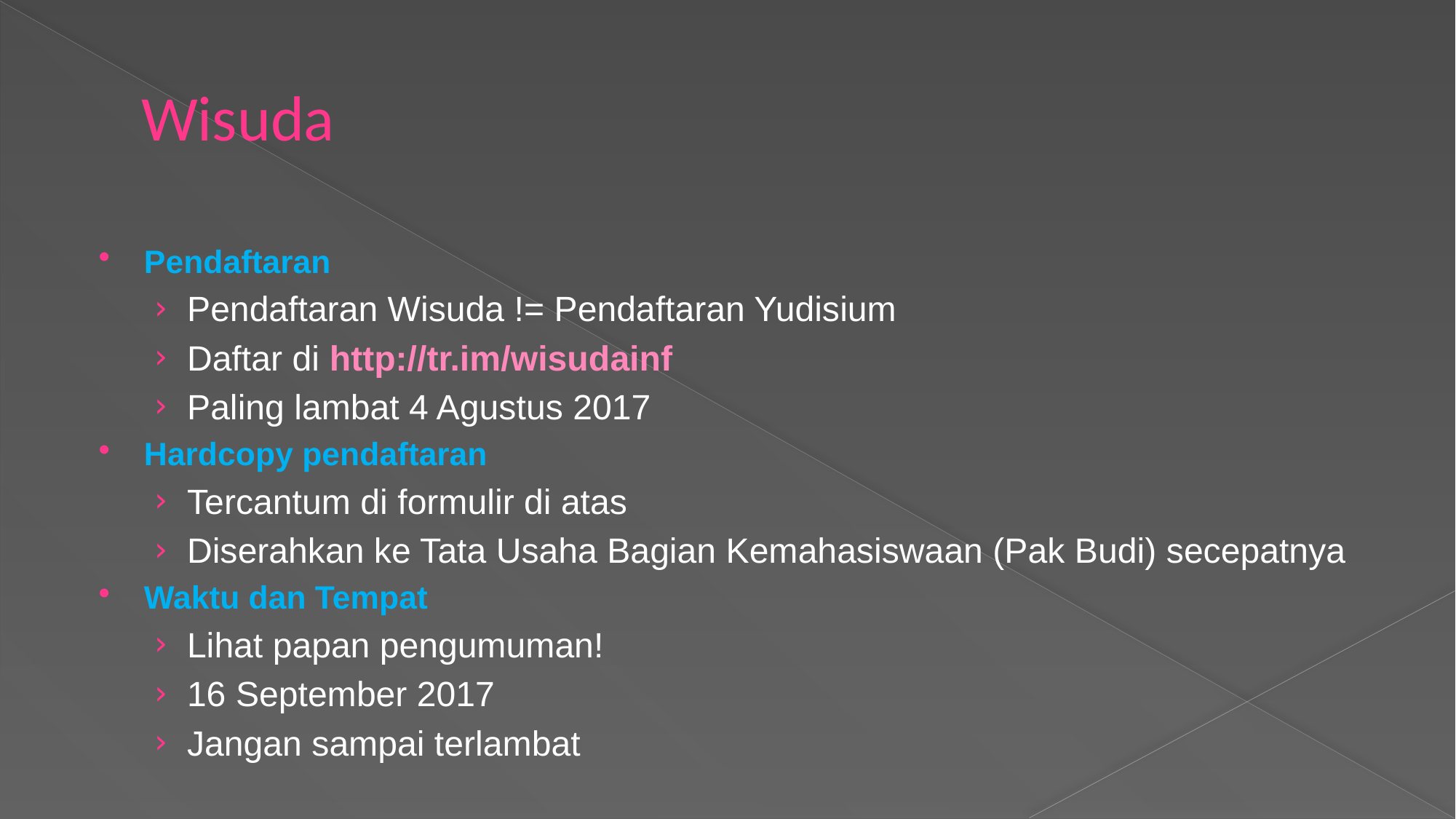

# Wisuda
Pendaftaran
Pendaftaran Wisuda != Pendaftaran Yudisium
Daftar di http://tr.im/wisudainf
Paling lambat 4 Agustus 2017
Hardcopy pendaftaran
Tercantum di formulir di atas
Diserahkan ke Tata Usaha Bagian Kemahasiswaan (Pak Budi) secepatnya
Waktu dan Tempat
Lihat papan pengumuman!
16 September 2017
Jangan sampai terlambat